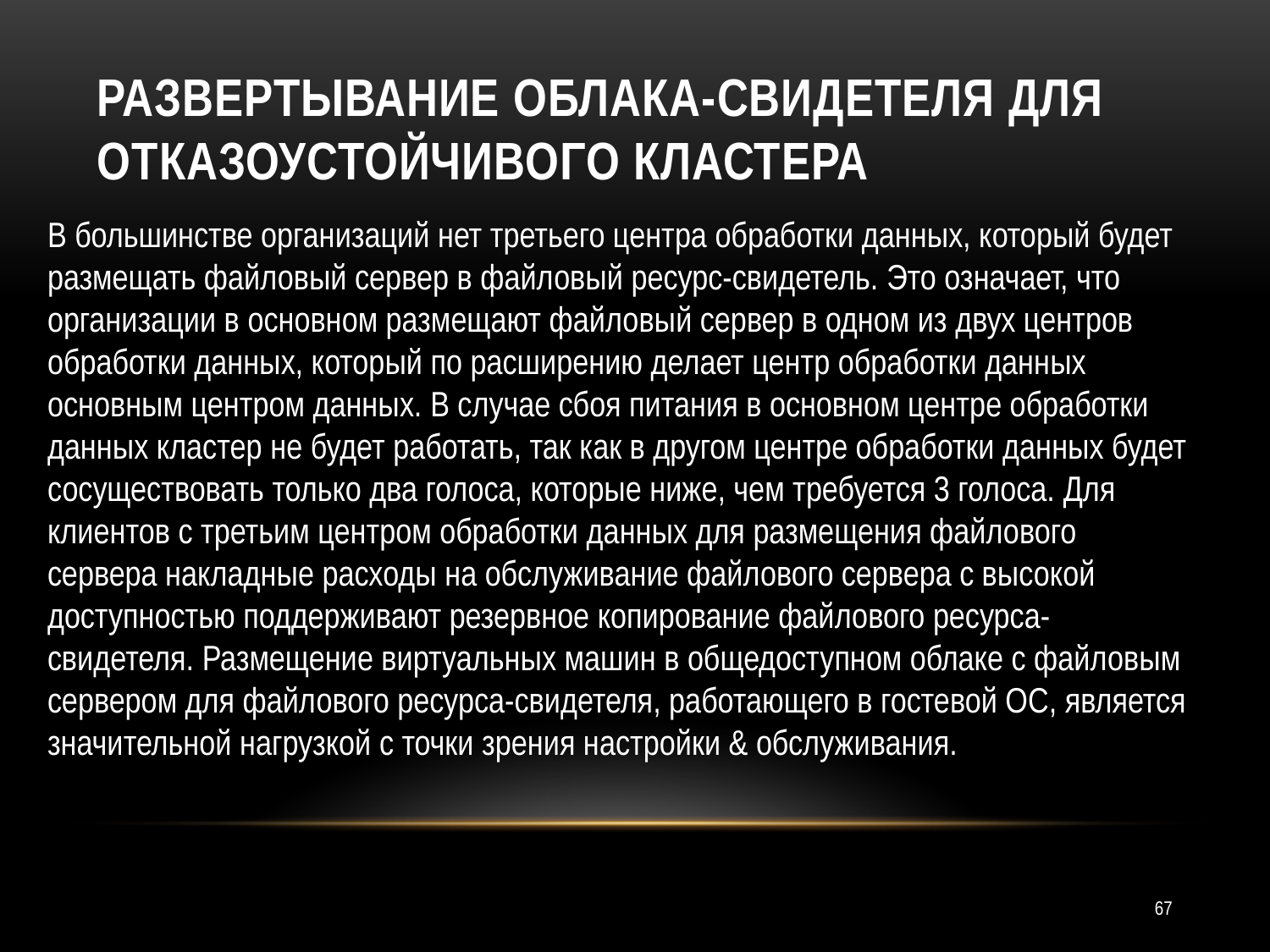

# Развертывание облака-свидетеля для отказоустойчивого кластера
В большинстве организаций нет третьего центра обработки данных, который будет размещать файловый сервер в файловый ресурс-свидетель. Это означает, что oрганизации в основном размещают файловый сервер в одном из двух центров обработки данных, который по расширению делает центр обработки данных основным центром данных. В случае сбоя питания в основном центре обработки данных кластер не будет работать, так как в другом центре обработки данных будет сосуществовать только два голоса, которые ниже, чем требуется 3 голоса. Для клиентов с третьим центром обработки данных для размещения файлового сервера накладные расходы на обслуживание файлового сервера с высокой доступностью поддерживают резервное копирование файлового ресурса-свидетеля. Размещение виртуальных машин в общедоступном облаке с файловым сервером для файлового ресурса-свидетеля, работающего в гостевой ОС, является значительной нагрузкой с точки зрения настройки & обслуживания.

67